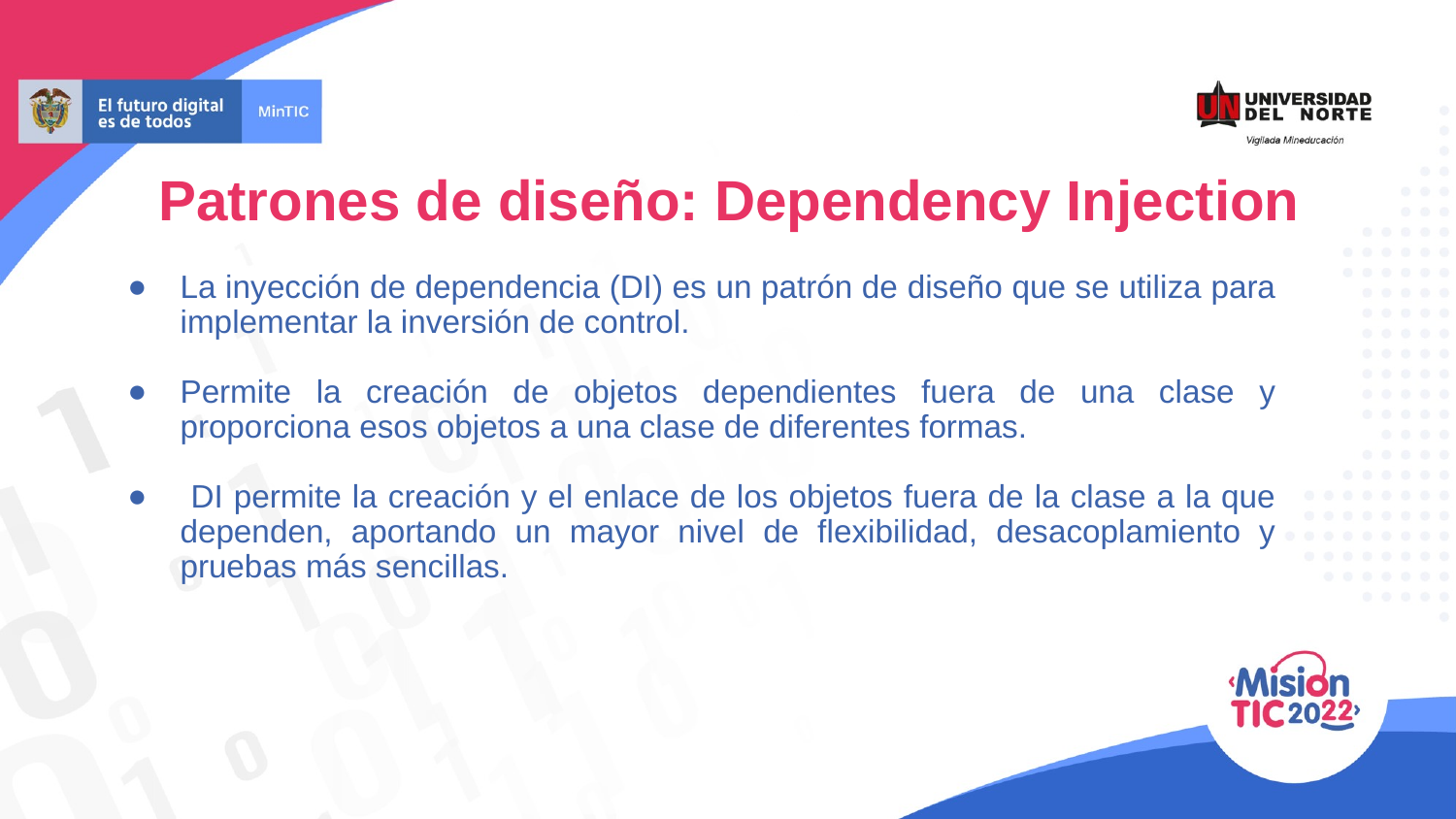

Patrones de diseño: Dependency Injection
La inyección de dependencia (DI) es un patrón de diseño que se utiliza para implementar la inversión de control.

Permite la creación de objetos dependientes fuera de una clase y proporciona esos objetos a una clase de diferentes formas.

 DI permite la creación y el enlace de los objetos fuera de la clase a la que dependen, aportando un mayor nivel de flexibilidad, desacoplamiento y pruebas más sencillas.